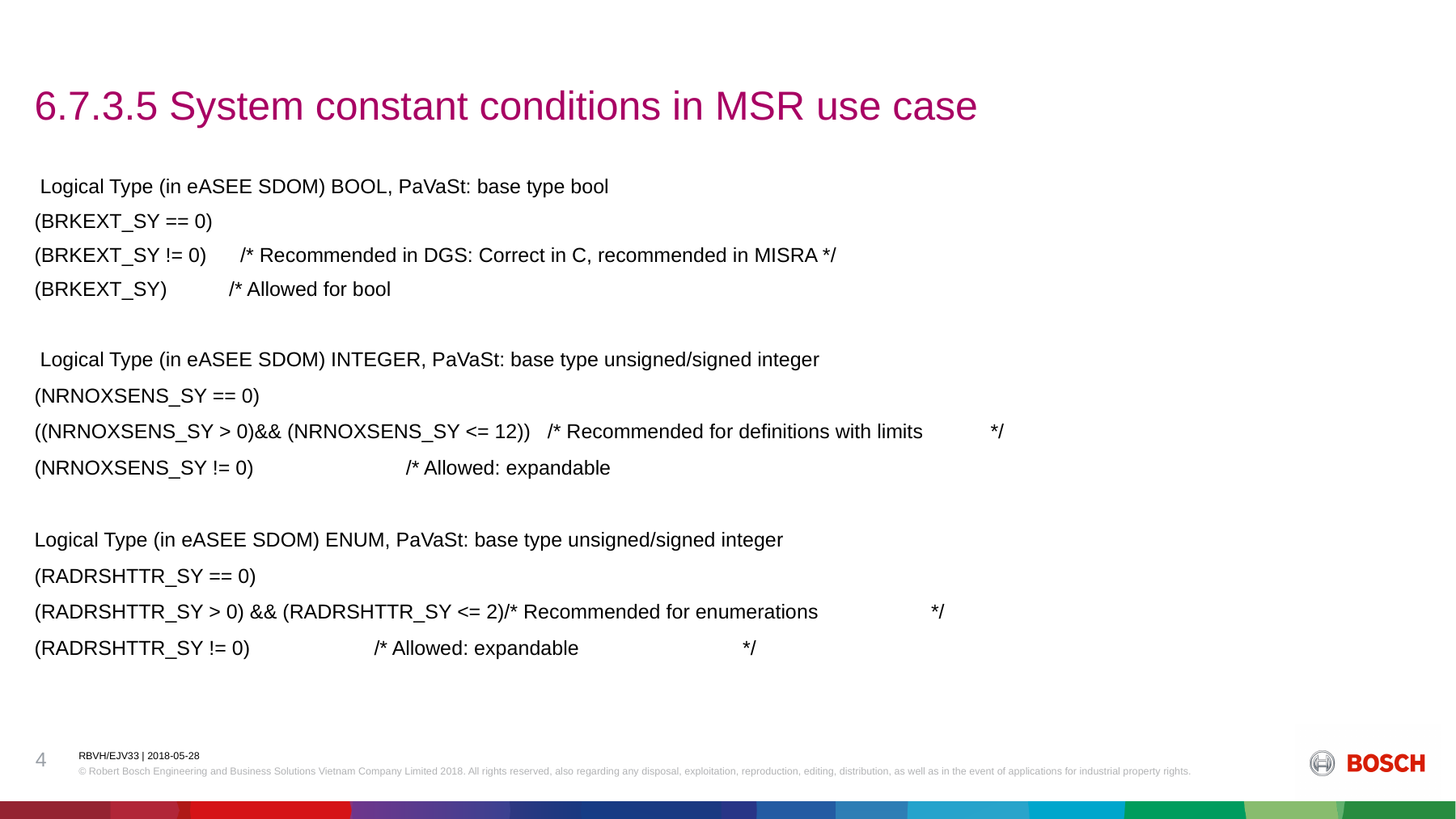

# 6.7.3.5 System constant conditions in MSR use case
 Logical Type (in eASEE SDOM) BOOL, PaVaSt: base type bool
(BRKEXT_SY == 0)
(BRKEXT_SY != 0)      /* Recommended in DGS: Correct in C, recommended in MISRA */
(BRKEXT_SY)           /* Allowed for bool

 Logical Type (in eASEE SDOM) INTEGER, PaVaSt: base type unsigned/signed integer
(NRNOXSENS_SY == 0)
((NRNOXSENS_SY > 0)&& (NRNOXSENS_SY <= 12))   /* Recommended for definitions with limits            */
(NRNOXSENS_SY != 0)                           /* Allowed: expandable

Logical Type (in eASEE SDOM) ENUM, PaVaSt: base type unsigned/signed integer
(RADRSHTTR_SY == 0)
(RADRSHTTR_SY > 0) && (RADRSHTTR_SY <= 2)/* Recommended for enumerations                    */
(RADRSHTTR_SY != 0)                      /* Allowed: expandable                             */
4
RBVH/EJV33 | 2018-05-28
© Robert Bosch Engineering and Business Solutions Vietnam Company Limited 2018. All rights reserved, also regarding any disposal, exploitation, reproduction, editing, distribution, as well as in the event of applications for industrial property rights.